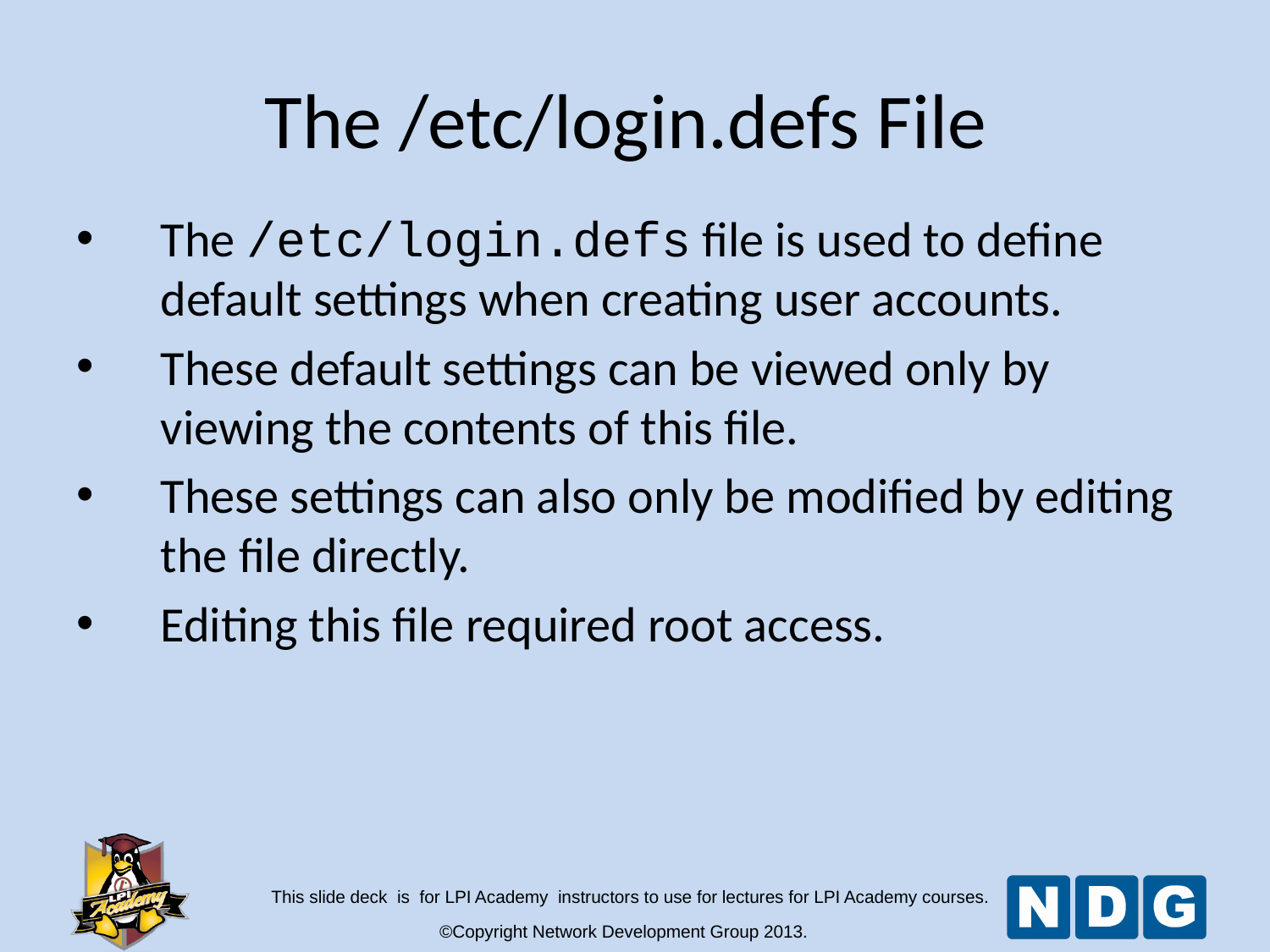

The /etc/login.defs File
The /etc/login.defs file is used to define default settings when creating user accounts.
These default settings can be viewed only by viewing the contents of this file.
These settings can also only be modified by editing the file directly.
Editing this file required root access.